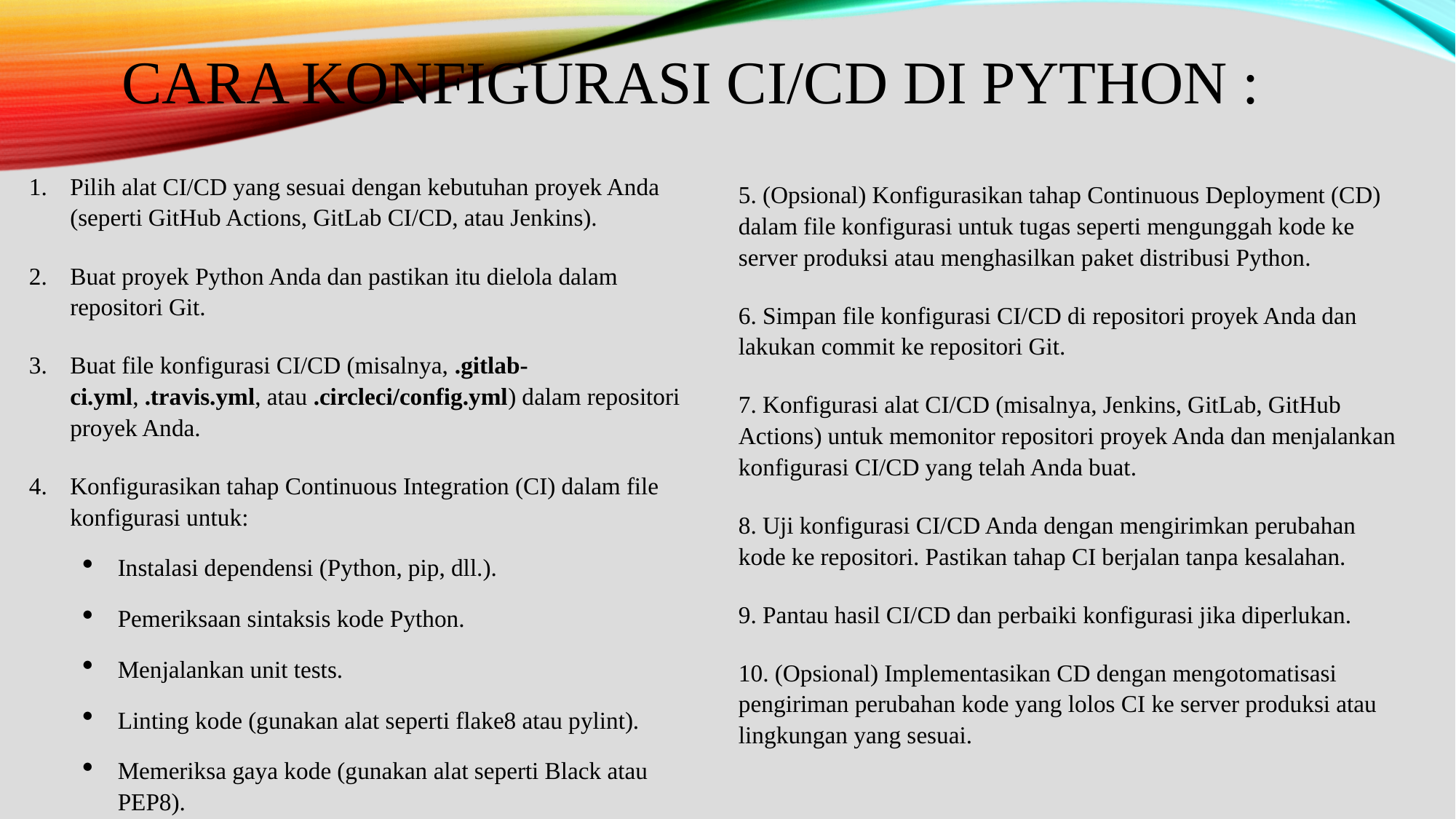

# Cara Konfigurasi CI/CD di Python :
Pilih alat CI/CD yang sesuai dengan kebutuhan proyek Anda (seperti GitHub Actions, GitLab CI/CD, atau Jenkins).
Buat proyek Python Anda dan pastikan itu dielola dalam repositori Git.
Buat file konfigurasi CI/CD (misalnya, .gitlab-ci.yml, .travis.yml, atau .circleci/config.yml) dalam repositori proyek Anda.
Konfigurasikan tahap Continuous Integration (CI) dalam file konfigurasi untuk:
Instalasi dependensi (Python, pip, dll.).
Pemeriksaan sintaksis kode Python.
Menjalankan unit tests.
Linting kode (gunakan alat seperti flake8 atau pylint).
Memeriksa gaya kode (gunakan alat seperti Black atau PEP8).

5. (Opsional) Konfigurasikan tahap Continuous Deployment (CD) dalam file konfigurasi untuk tugas seperti mengunggah kode ke server produksi atau menghasilkan paket distribusi Python.
6. Simpan file konfigurasi CI/CD di repositori proyek Anda dan lakukan commit ke repositori Git.
7. Konfigurasi alat CI/CD (misalnya, Jenkins, GitLab, GitHub Actions) untuk memonitor repositori proyek Anda dan menjalankan konfigurasi CI/CD yang telah Anda buat.
8. Uji konfigurasi CI/CD Anda dengan mengirimkan perubahan kode ke repositori. Pastikan tahap CI berjalan tanpa kesalahan.
9. Pantau hasil CI/CD dan perbaiki konfigurasi jika diperlukan.
10. (Opsional) Implementasikan CD dengan mengotomatisasi pengiriman perubahan kode yang lolos CI ke server produksi atau lingkungan yang sesuai.